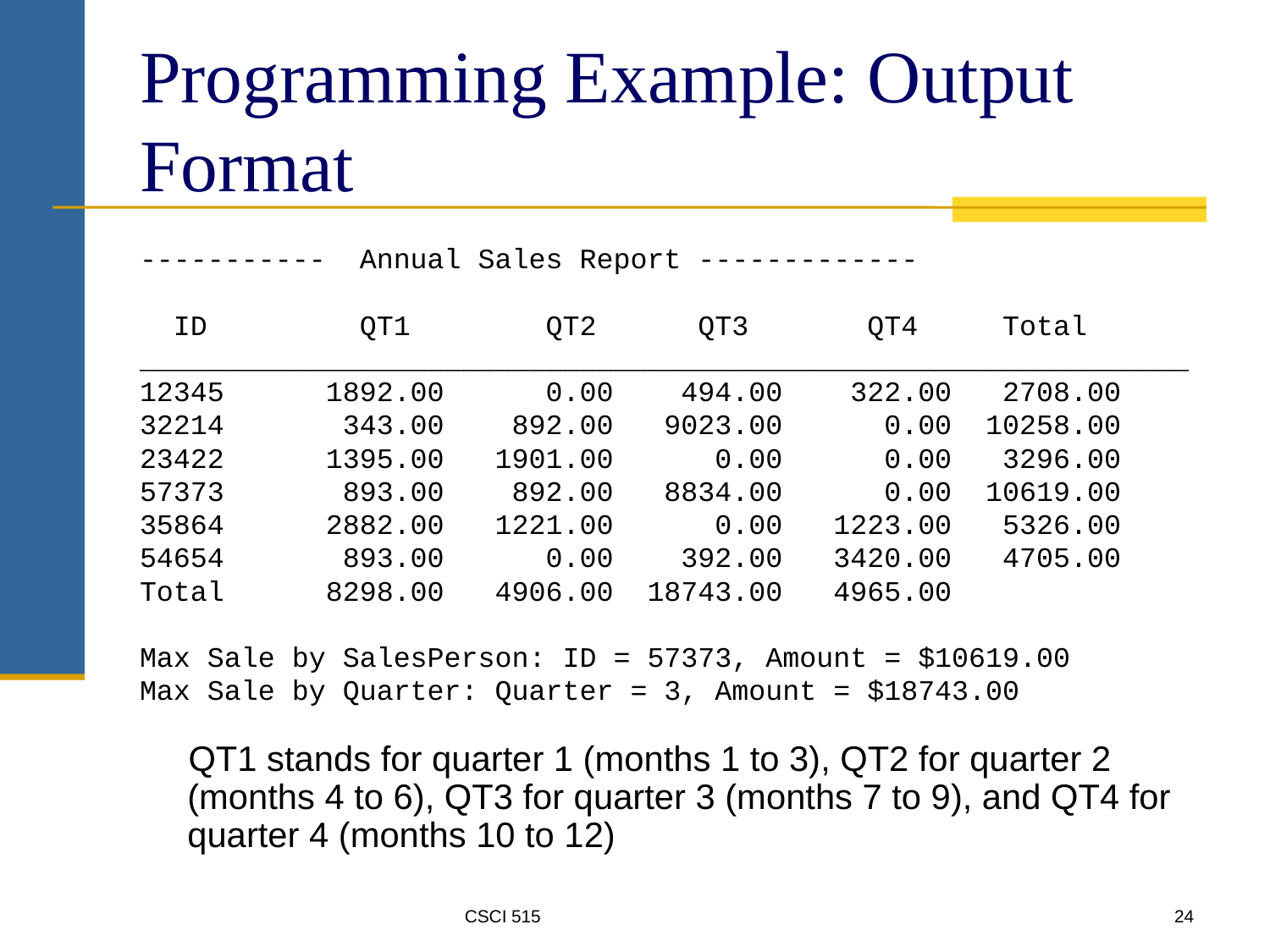

# Programming Example: Output Format
-----------  Annual Sales Report -------------

  ID         QT1        QT2      QT3       QT4     Total
______________________________________________________________
12345      1892.00      0.00    494.00    322.00   2708.00
32214       343.00    892.00   9023.00      0.00  10258.00
23422      1395.00   1901.00      0.00      0.00   3296.00
57373       893.00    892.00   8834.00      0.00  10619.00
35864      2882.00   1221.00      0.00   1223.00   5326.00
54654       893.00      0.00    392.00   3420.00   4705.00
Total      8298.00   4906.00  18743.00   4965.00

Max Sale by SalesPerson: ID = 57373, Amount = $10619.00
Max Sale by Quarter: Quarter = 3, Amount = $18743.00

     QT1 stands for quarter 1 (months 1 to 3), QT2 for quarter 2 (months 4 to 6), QT3 for quarter 3 (months 7 to 9), and QT4 for quarter 4 (months 10 to 12)

CSCI 515
24